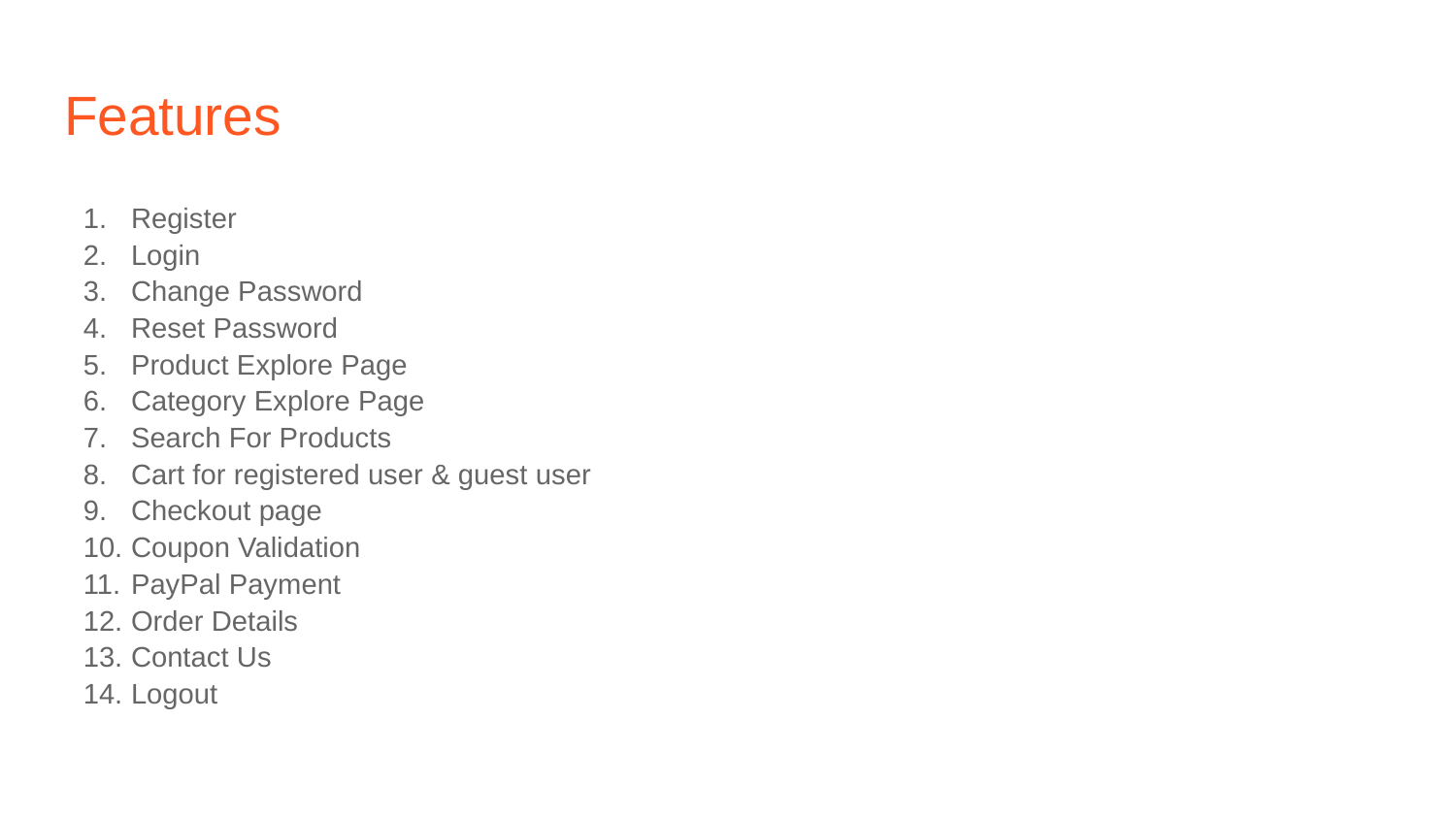

# Features
Register
Login
Change Password
Reset Password
Product Explore Page
Category Explore Page
Search For Products
Cart for registered user & guest user
Checkout page
Coupon Validation
PayPal Payment
Order Details
Contact Us
Logout